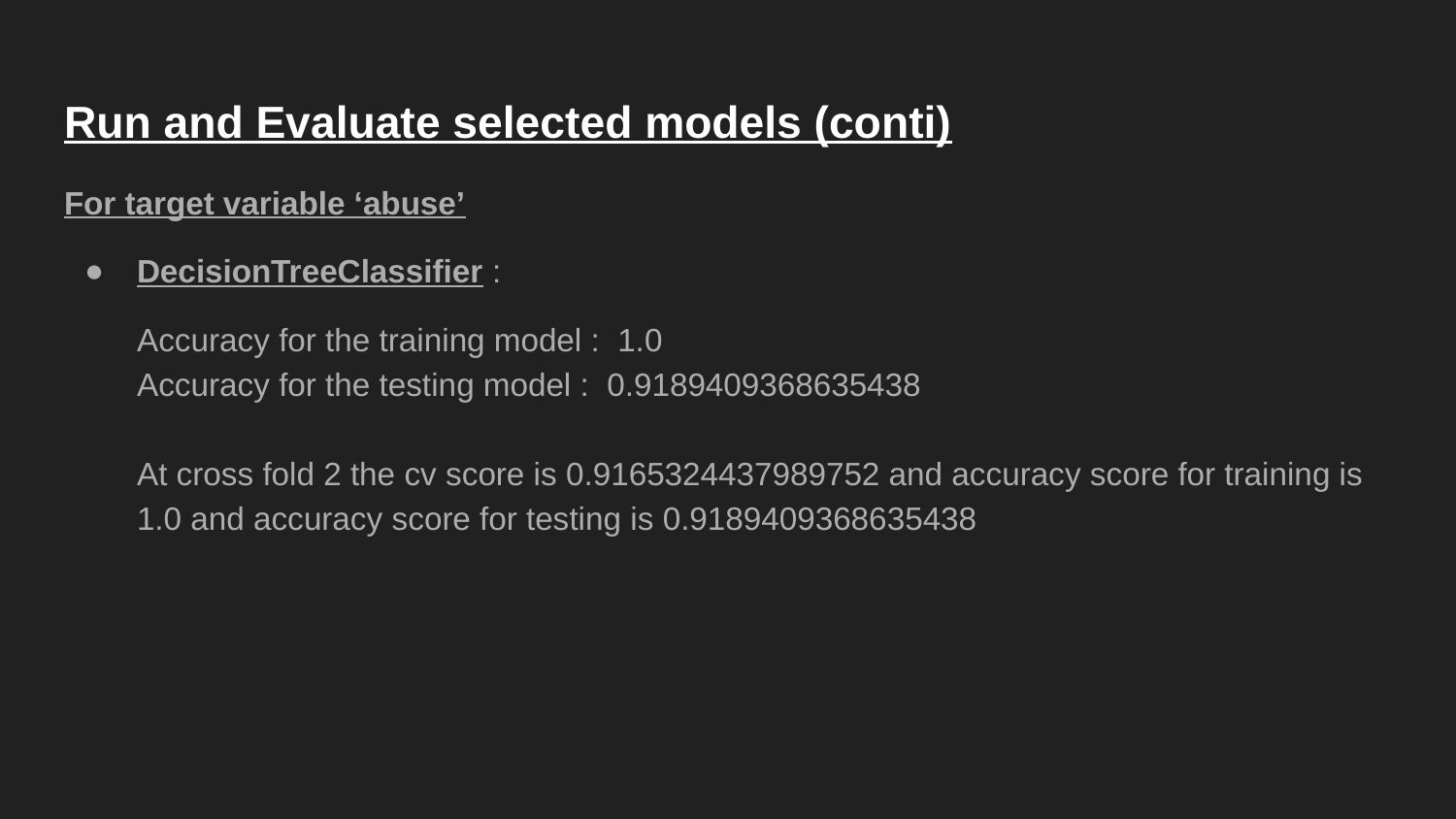

# Run and Evaluate selected models (conti)
For target variable ‘abuse’
DecisionTreeClassifier :
Accuracy for the training model :  1.0
Accuracy for the testing model :  0.9189409368635438

At cross fold 2 the cv score is 0.9165324437989752 and accuracy score for training is 1.0 and accuracy score for testing is 0.9189409368635438